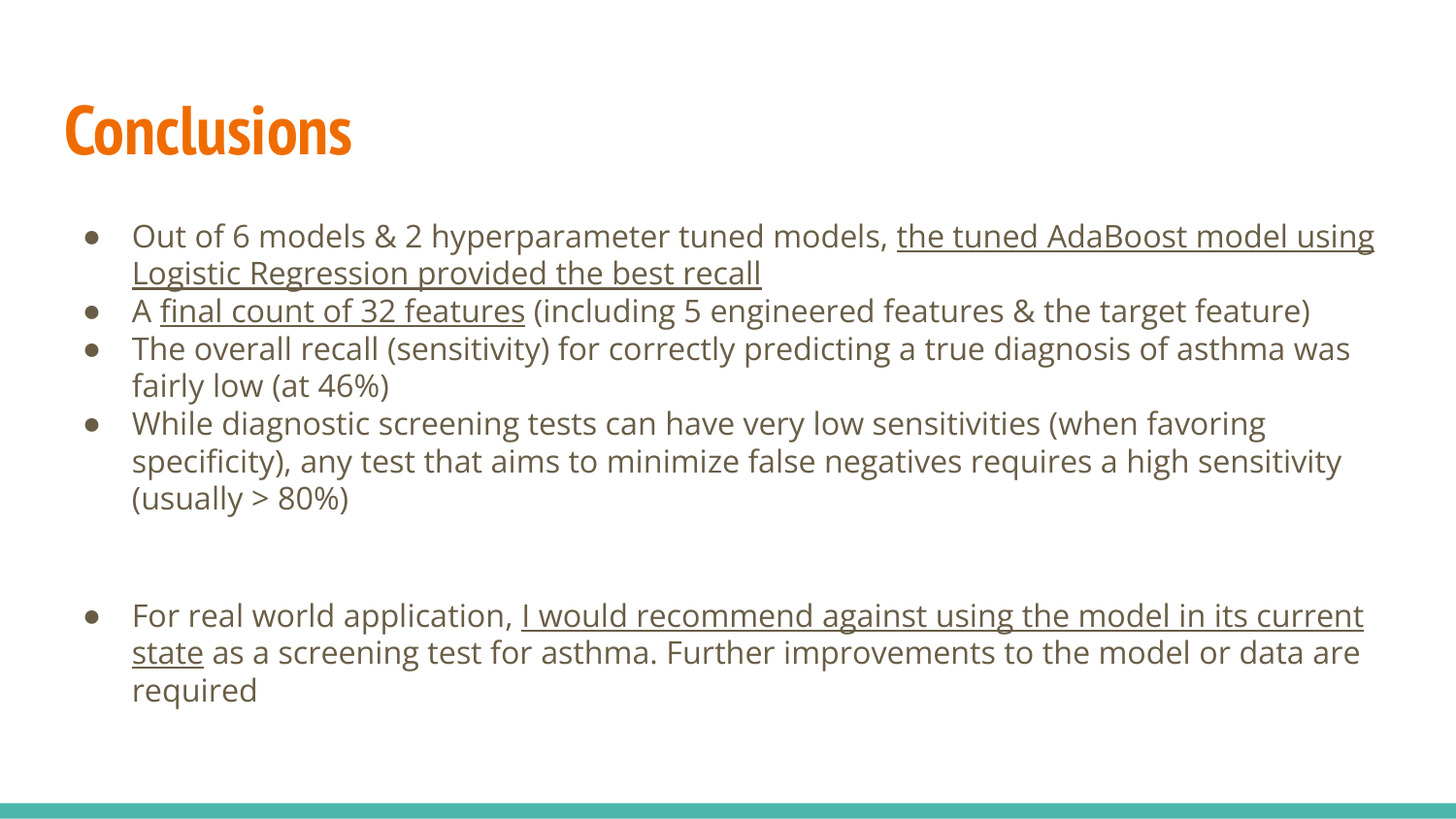

# Conclusions
Out of 6 models & 2 hyperparameter tuned models, the tuned AdaBoost model using Logistic Regression provided the best recall
A final count of 32 features (including 5 engineered features & the target feature)
The overall recall (sensitivity) for correctly predicting a true diagnosis of asthma was fairly low (at 46%)
While diagnostic screening tests can have very low sensitivities (when favoring specificity), any test that aims to minimize false negatives requires a high sensitivity (usually > 80%)

For real world application, I would recommend against using the model in its current state as a screening test for asthma. Further improvements to the model or data are required